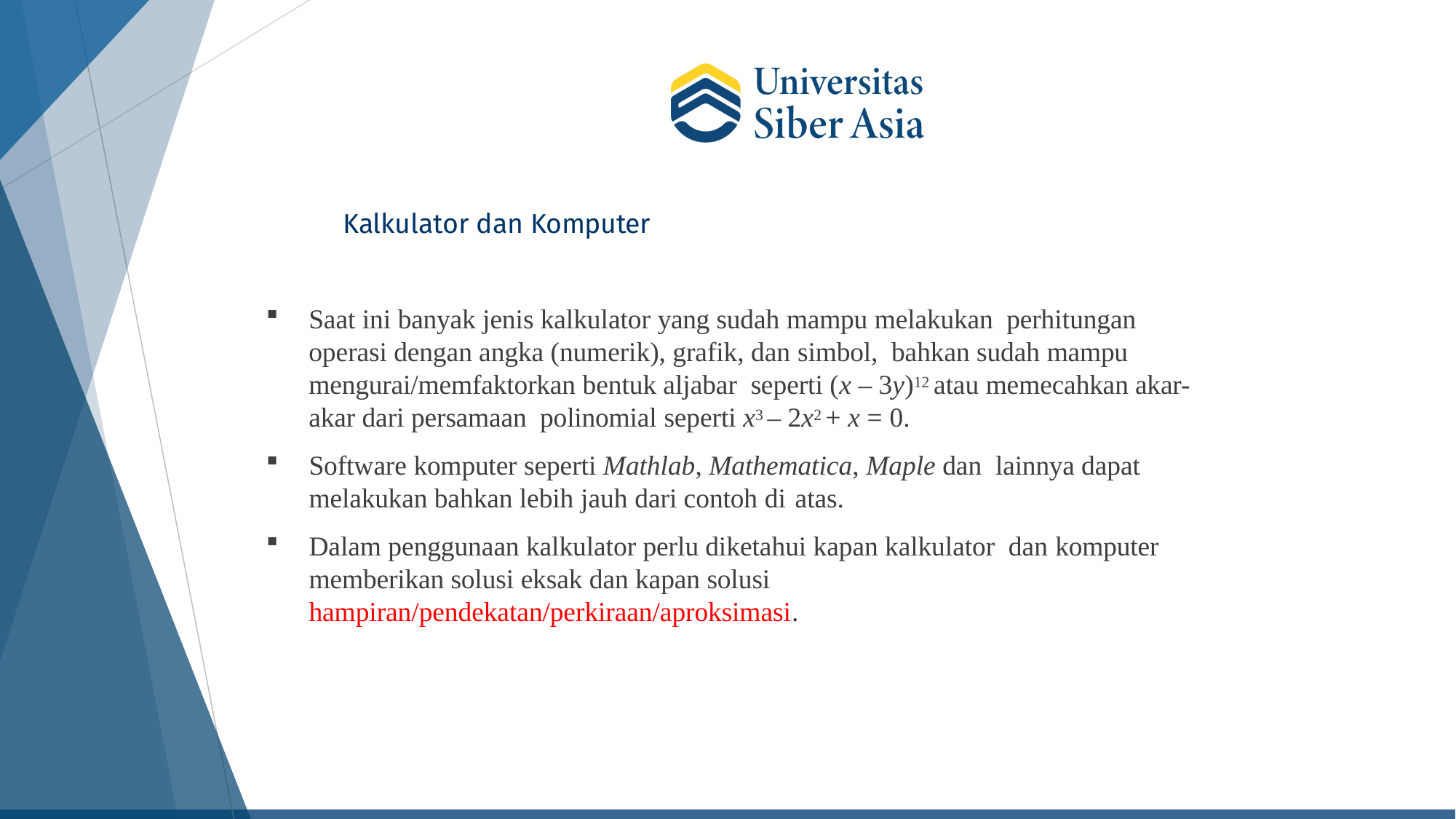

Kalkulator dan Komputer
Saat ini banyak jenis kalkulator yang sudah mampu melakukan  perhitungan operasi dengan angka (numerik), grafik, dan simbol,  bahkan sudah mampu mengurai/memfaktorkan bentuk aljabar  seperti (x – 3y)12 atau memecahkan akar-akar dari persamaan  polinomial seperti x3 – 2x2 + x = 0.
Software komputer seperti Mathlab, Mathematica, Maple dan  lainnya dapat melakukan bahkan lebih jauh dari contoh di atas.
Dalam penggunaan kalkulator perlu diketahui kapan kalkulator  dan komputer memberikan solusi eksak dan kapan solusi  hampiran/pendekatan/perkiraan/aproksimasi.